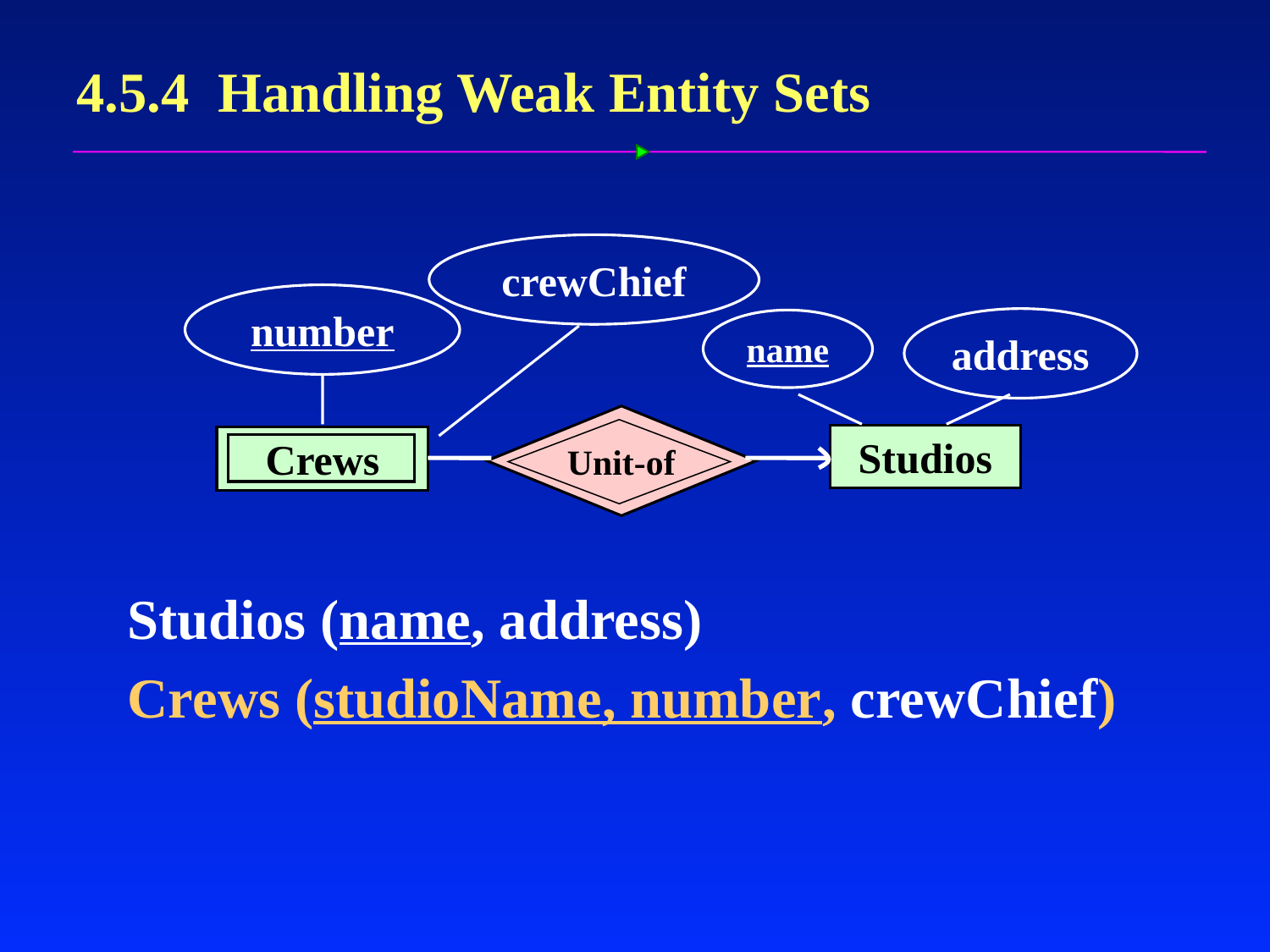

# 4.5.4  Handling Weak Entity Sets

crewChief

number
name
address

Unit-of
Studios

Crews

Studios (name, address)
Crews (studioName, number, crewChief)